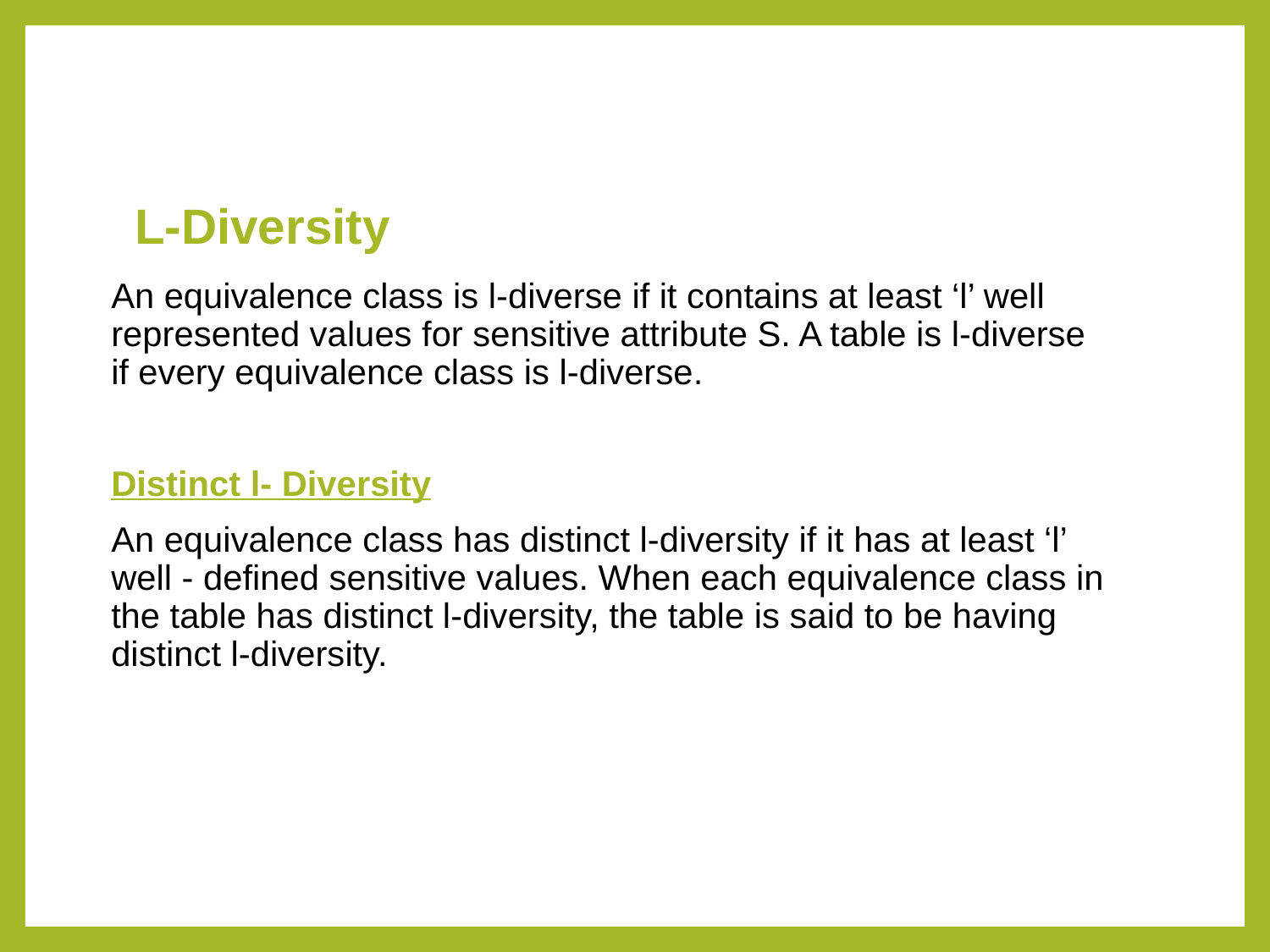

L-Diversity
An equivalence class is l-diverse if it contains at least ‘l’ well represented values for sensitive attribute S. A table is l-diverse if every equivalence class is l-diverse.

Distinct l- Diversity
An equivalence class has distinct l-diversity if it has at least ‘l’ well - defined sensitive values. When each equivalence class in the table has distinct l-diversity, the table is said to be having distinct l-diversity.